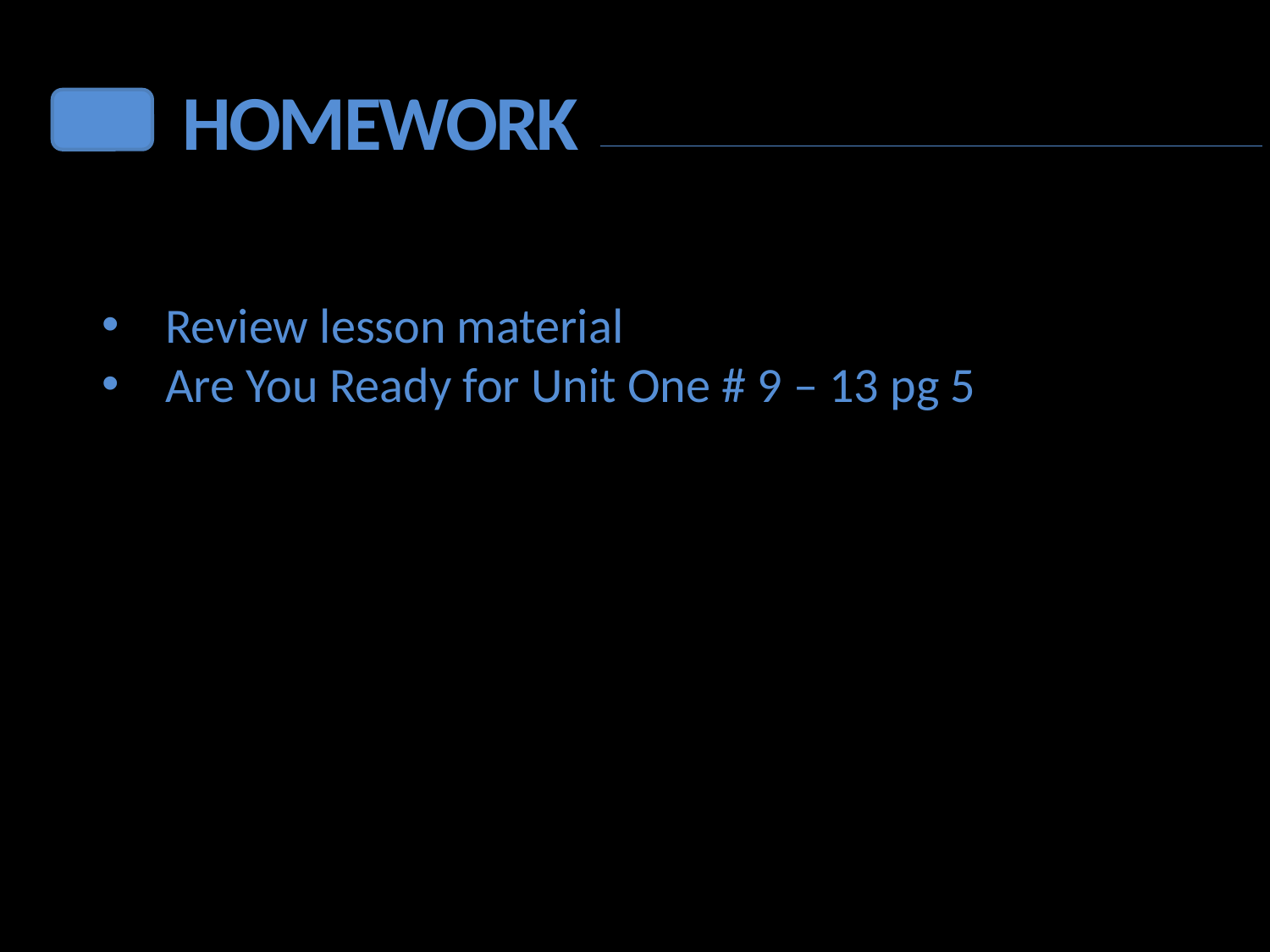

HOMEWORK

Review lesson material
Are You Ready for Unit One # 9 – 13 pg 5